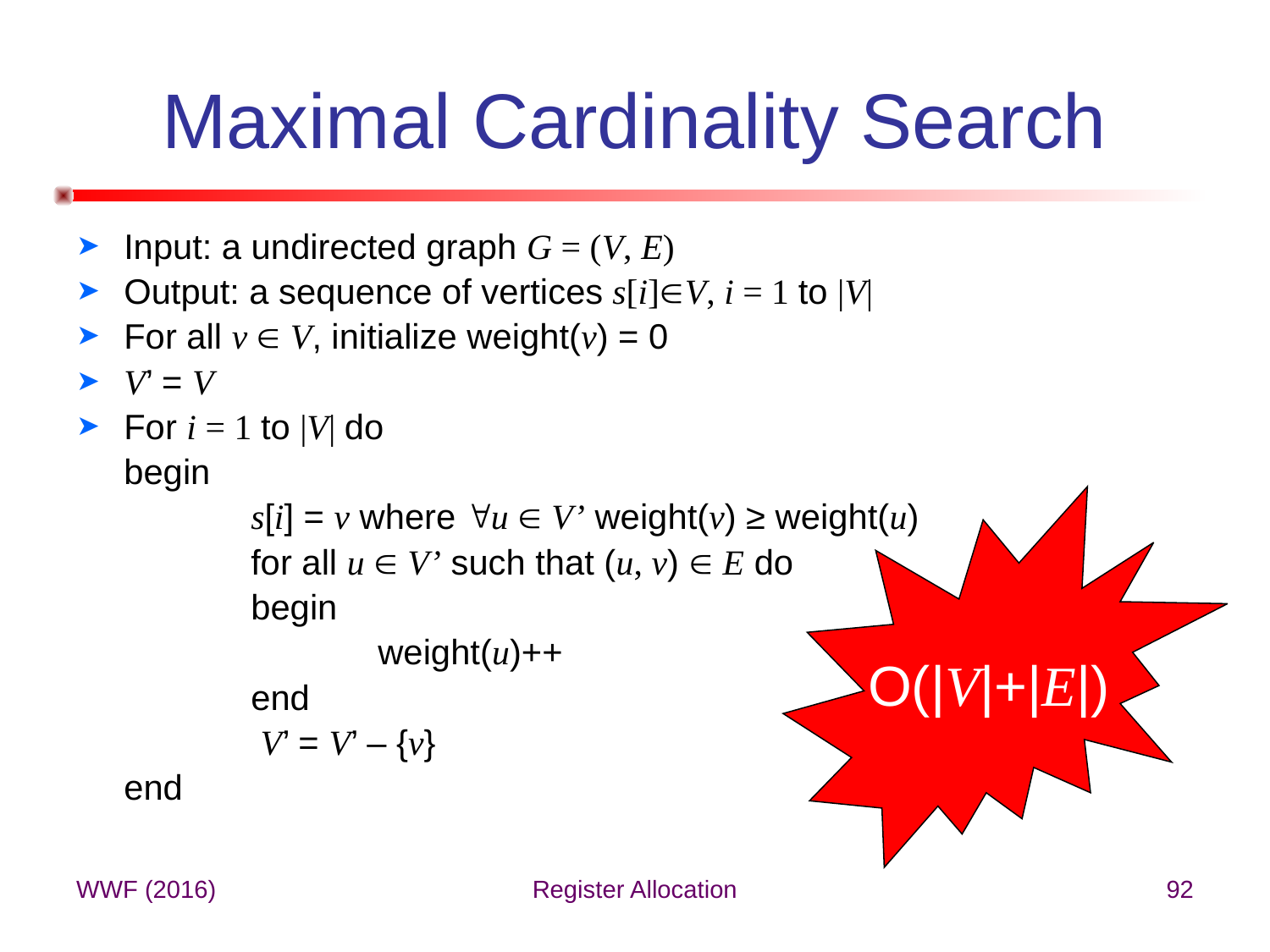

# Maximal Cardinality Search
Input: a undirected graph G = (V, E)
Output: a sequence of vertices s[i]∈V, i = 1 to |V|
For all v ∈ V, initialize weight(v) = 0
V’ = V
For i = 1 to |V| do
	begin
		s[i] = v where ∀u ∈ V’ weight(v) ≥ weight(u)
		for all u ∈ V’ such that (u, v) ∈ E do
		begin
			weight(u)++
		end
		 V’ = V’ – {v}
	end
O(|V|+|E|)
WWF (2016)
Register Allocation
92